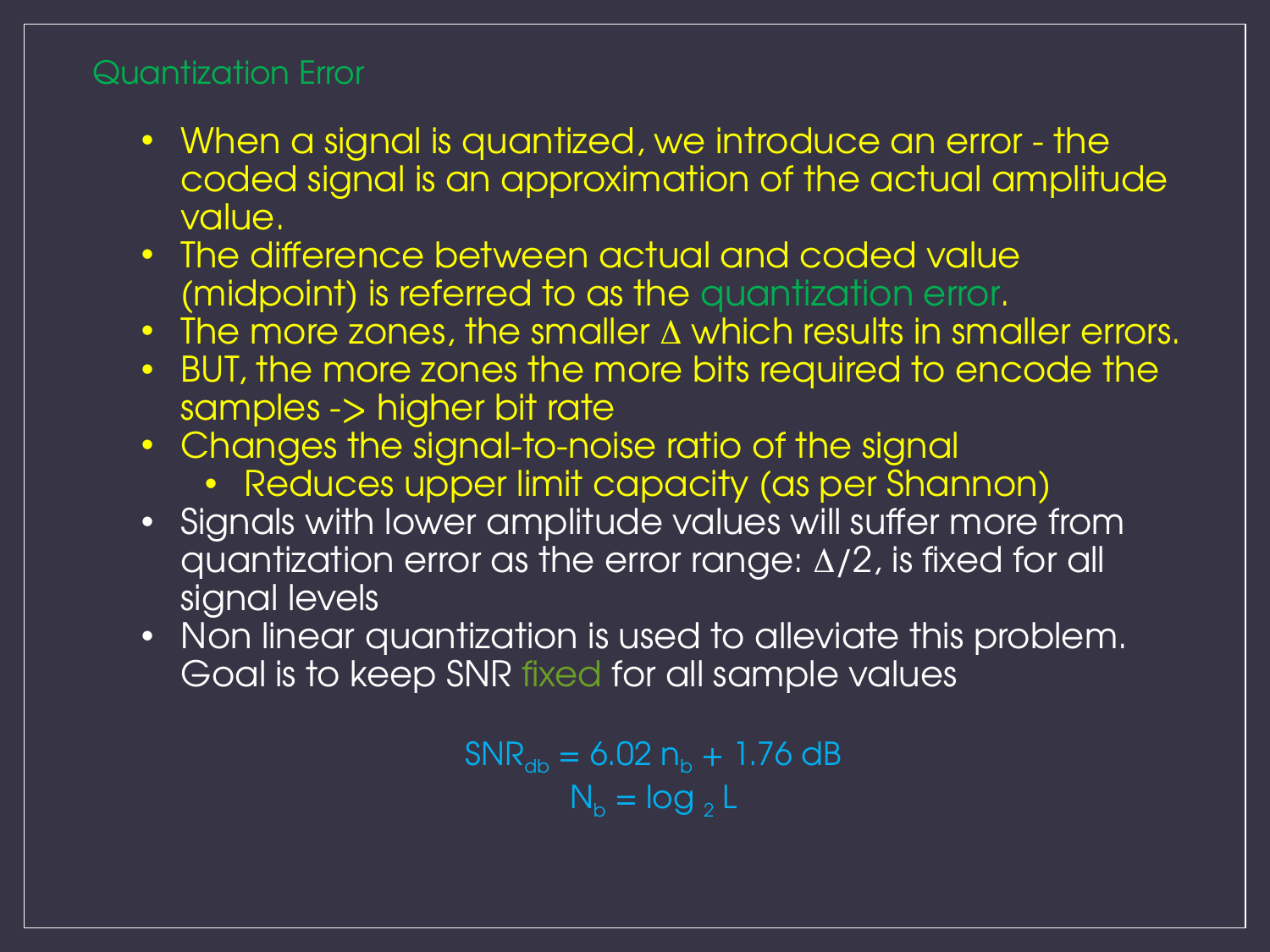

Quantization Error
When a signal is quantized, we introduce an error - the coded signal is an approximation of the actual amplitude value.
The difference between actual and coded value (midpoint) is referred to as the quantization error.
The more zones, the smaller Δ which results in smaller errors.
BUT, the more zones the more bits required to encode the samples -> higher bit rate
Changes the signal-to-noise ratio of the signal
Reduces upper limit capacity (as per Shannon)
Signals with lower amplitude values will suffer more from quantization error as the error range: Δ/2, is fixed for all signal levels
Non linear quantization is used to alleviate this problem. Goal is to keep SNR fixed for all sample values
SNRdb = 6.02 nb + 1.76 dB
Nb = log 2 L